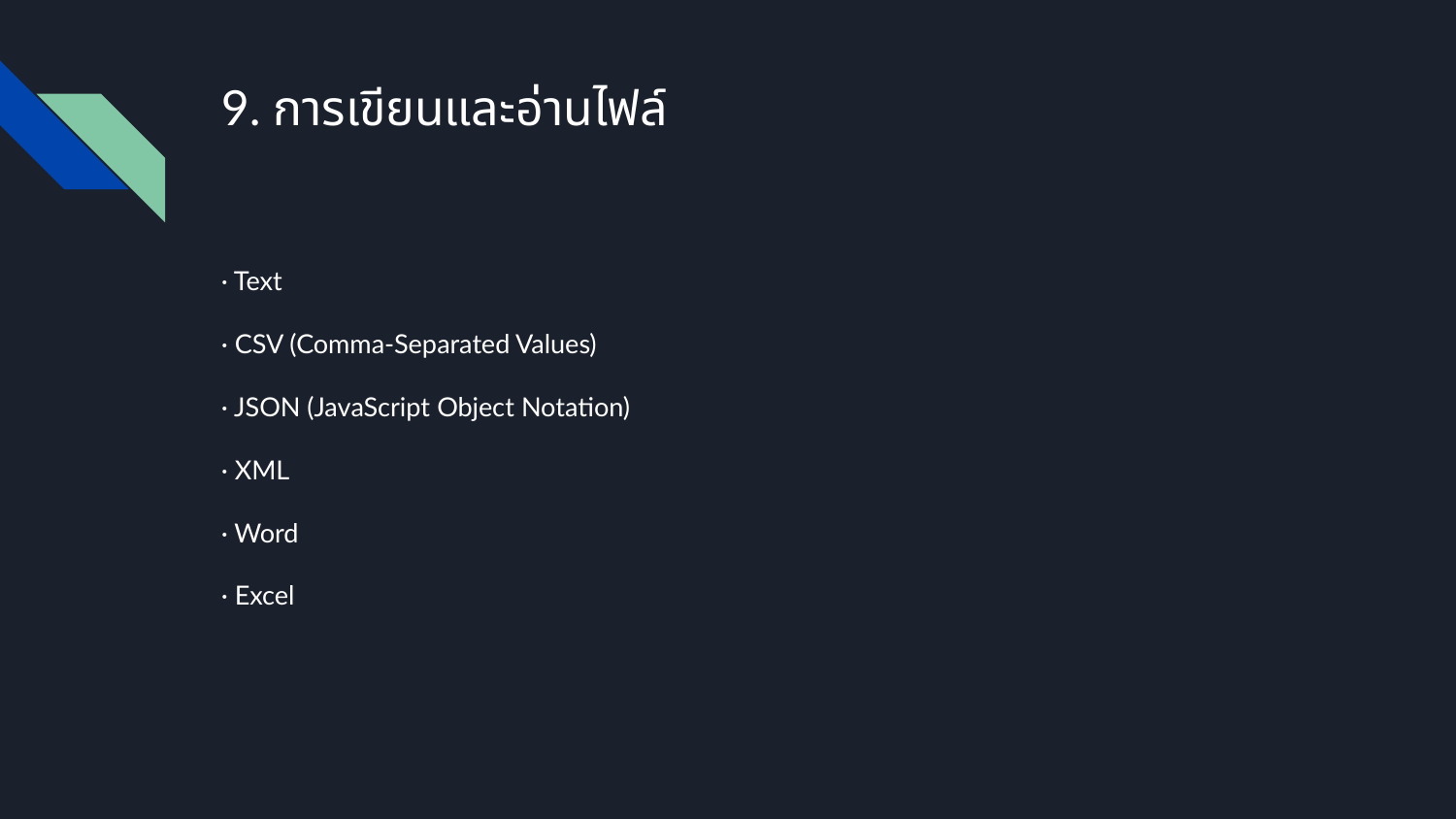

# 9. การเขียนและอ่านไฟล์
· Text

· CSV (Comma-Separated Values)

· JSON (JavaScript Object Notation)

· XML

· Word

· Excel